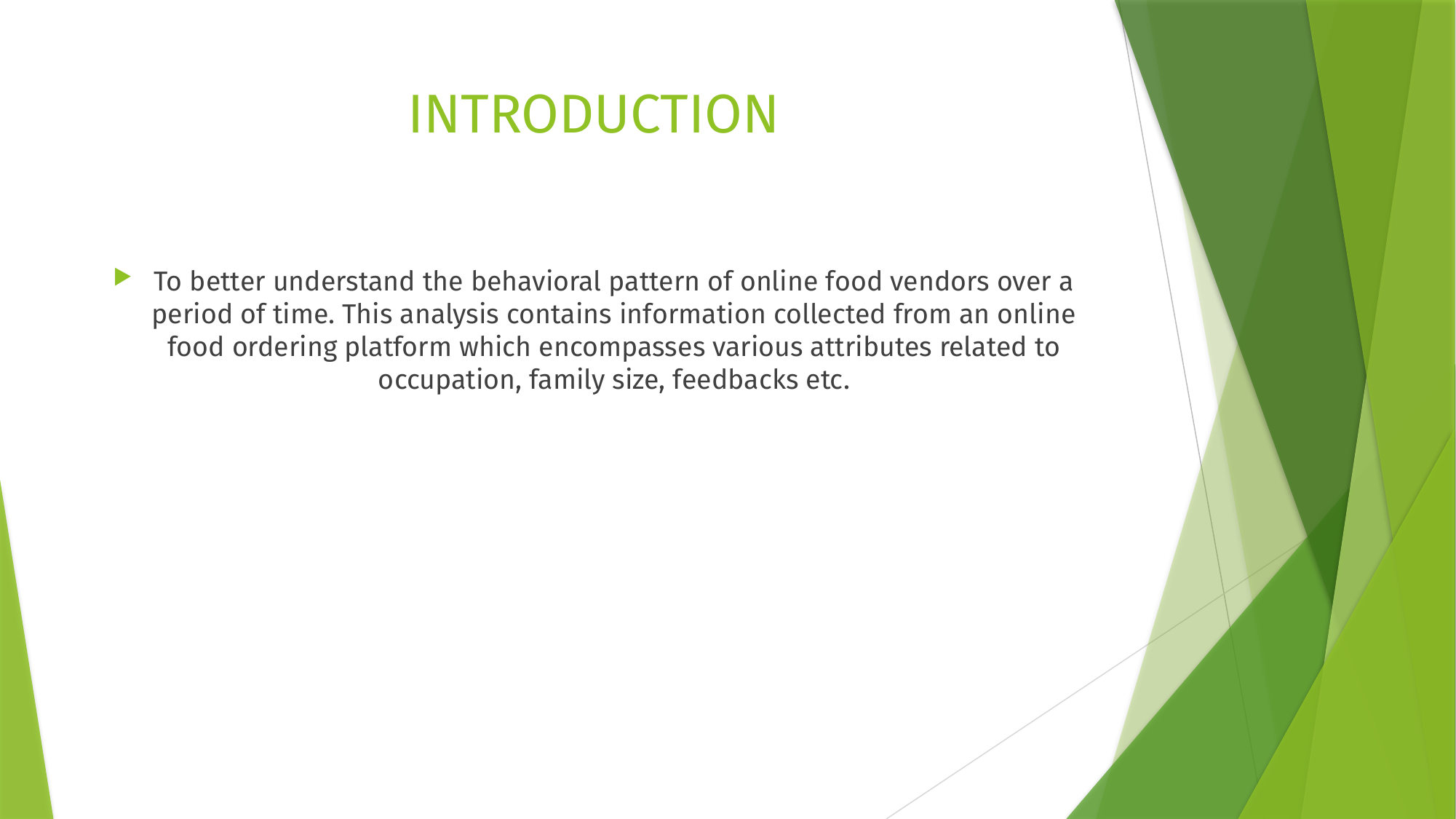

# INTRODUCTION
To better understand the behavioral pattern of online food vendors over a period of time. This analysis contains information collected from an online food ordering platform which encompasses various attributes related to occupation, family size, feedbacks etc.